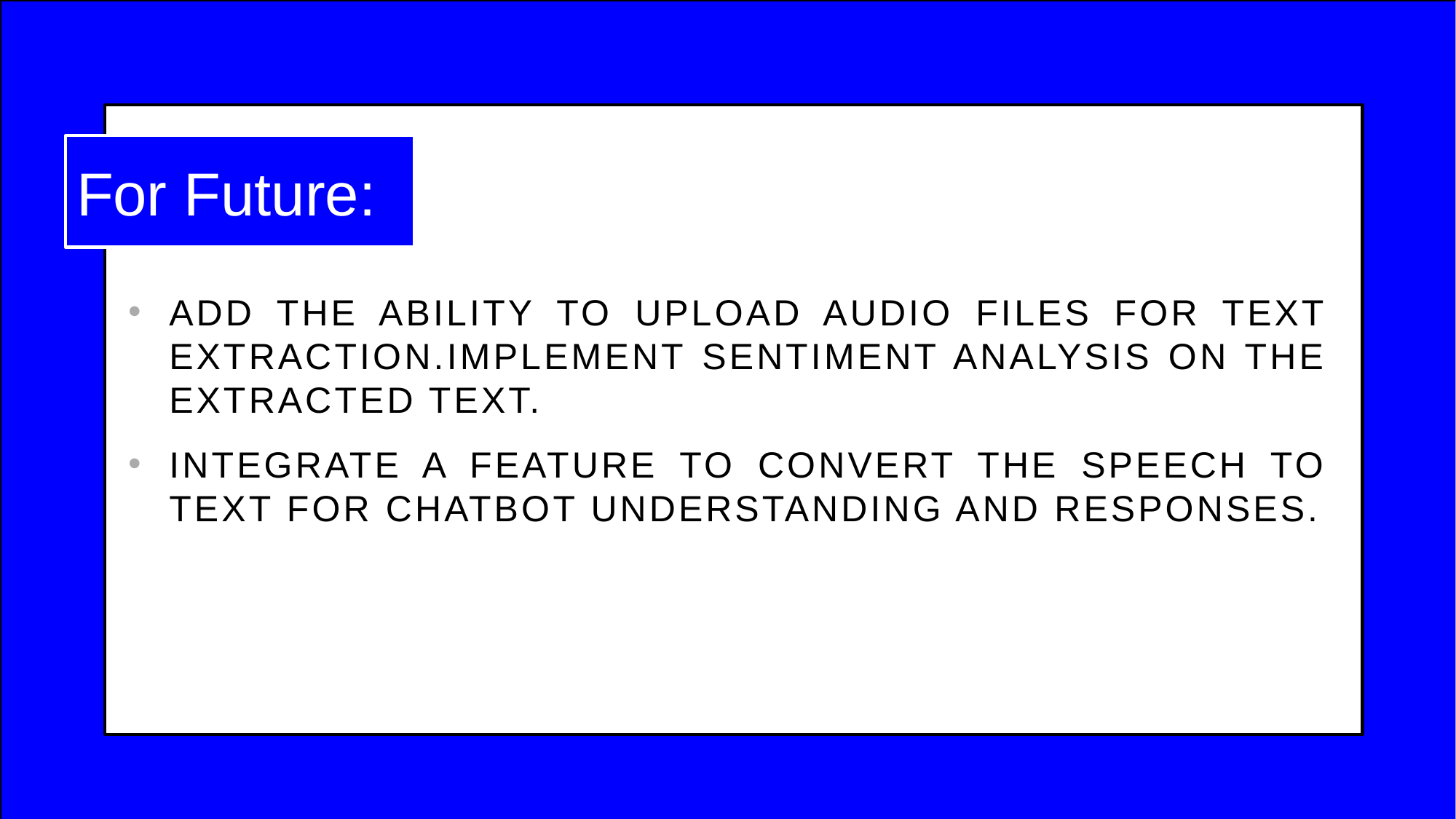

# Pros:
For Future:
Add the ability to upload audio files for text extraction.Implement sentiment analysis on the extracted text.
Integrate a feature to Convert the speech to text for chatbot understanding and responses.